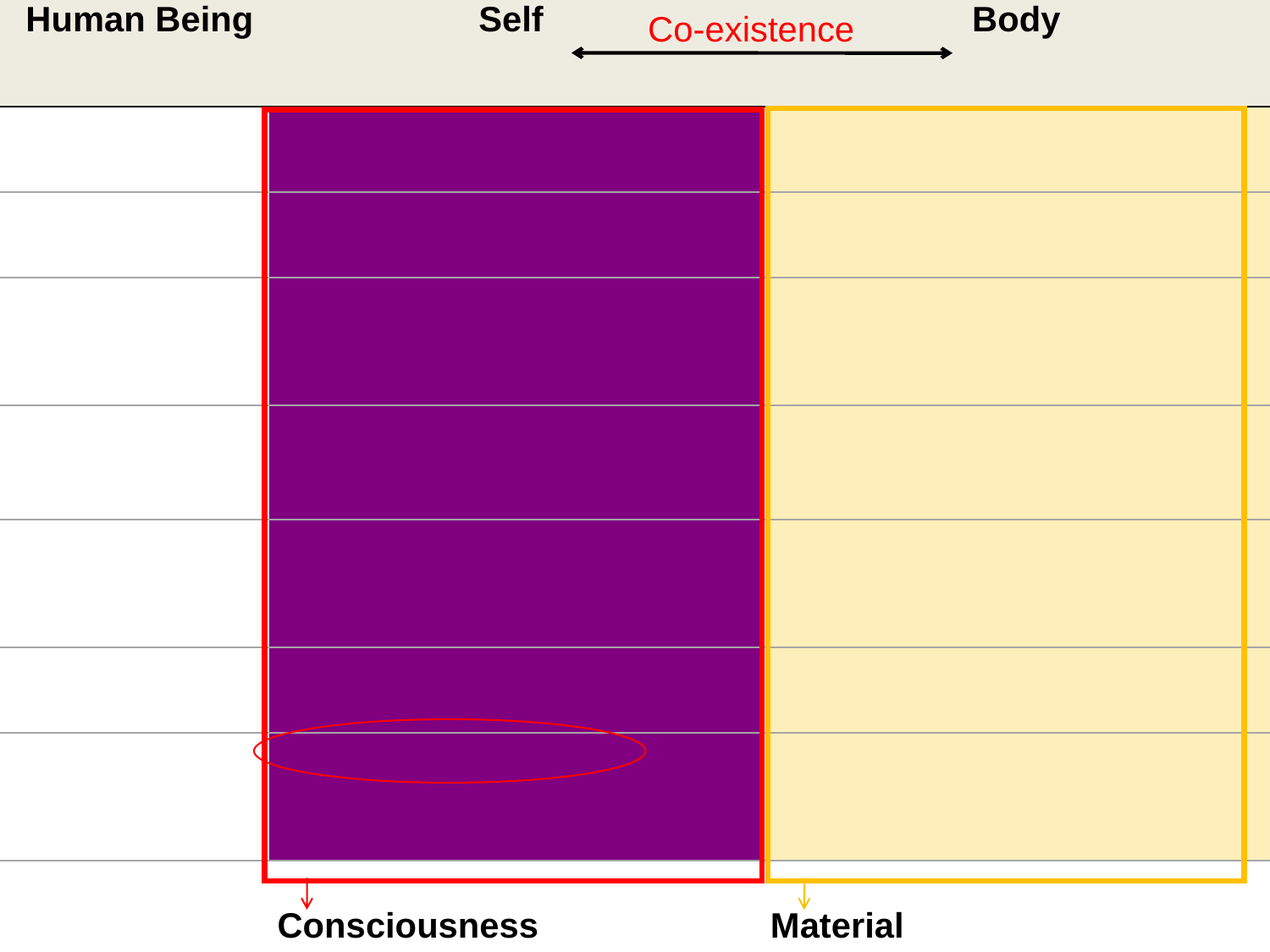

| Human Being | Self | Body |
| --- | --- | --- |
|  |  |  |
|  |  |  |
|  |  |  |
|  |  |  |
|  |  |  |
|  |  |  |
|  |  |  |
|  |  |  |
|  |  |  |
|  | Consciousness | Material |
Co-existence
#